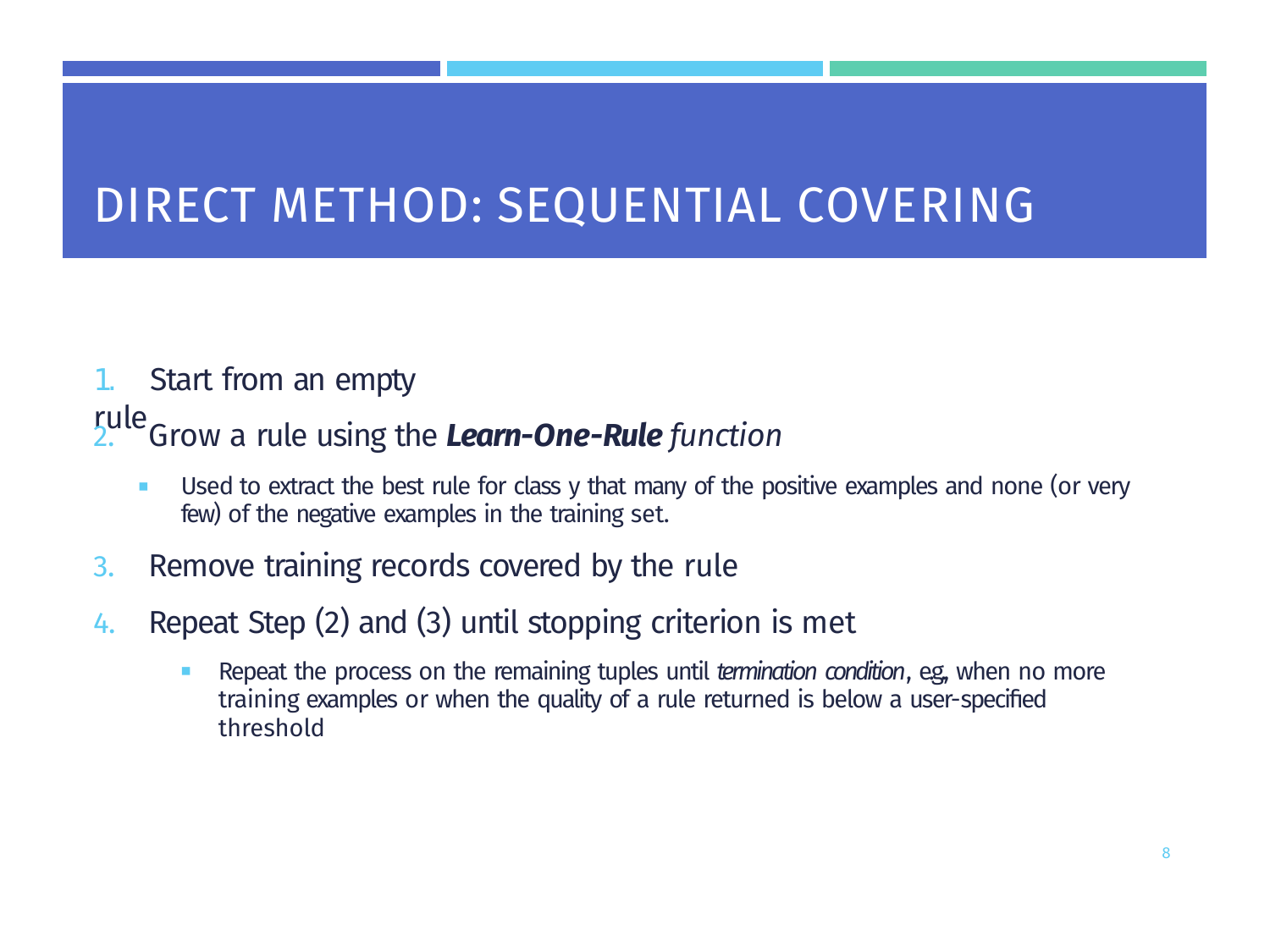

|  |  |  |
| --- | --- | --- |
| DIRECT METHOD: SEQUENTIAL COVERING |  |  |
# 1.	Start from an empty rule
Grow a rule using the Learn-One-Rule function
Used to extract the best rule for class y that many of the positive examples and none (or very few) of the negative examples in the training set.
Remove training records covered by the rule
Repeat Step (2) and (3) until stopping criterion is met
Repeat the process on the remaining tuples until termination condition, e.g., when no more training examples or when the quality of a rule returned is below a user-specified threshold
8